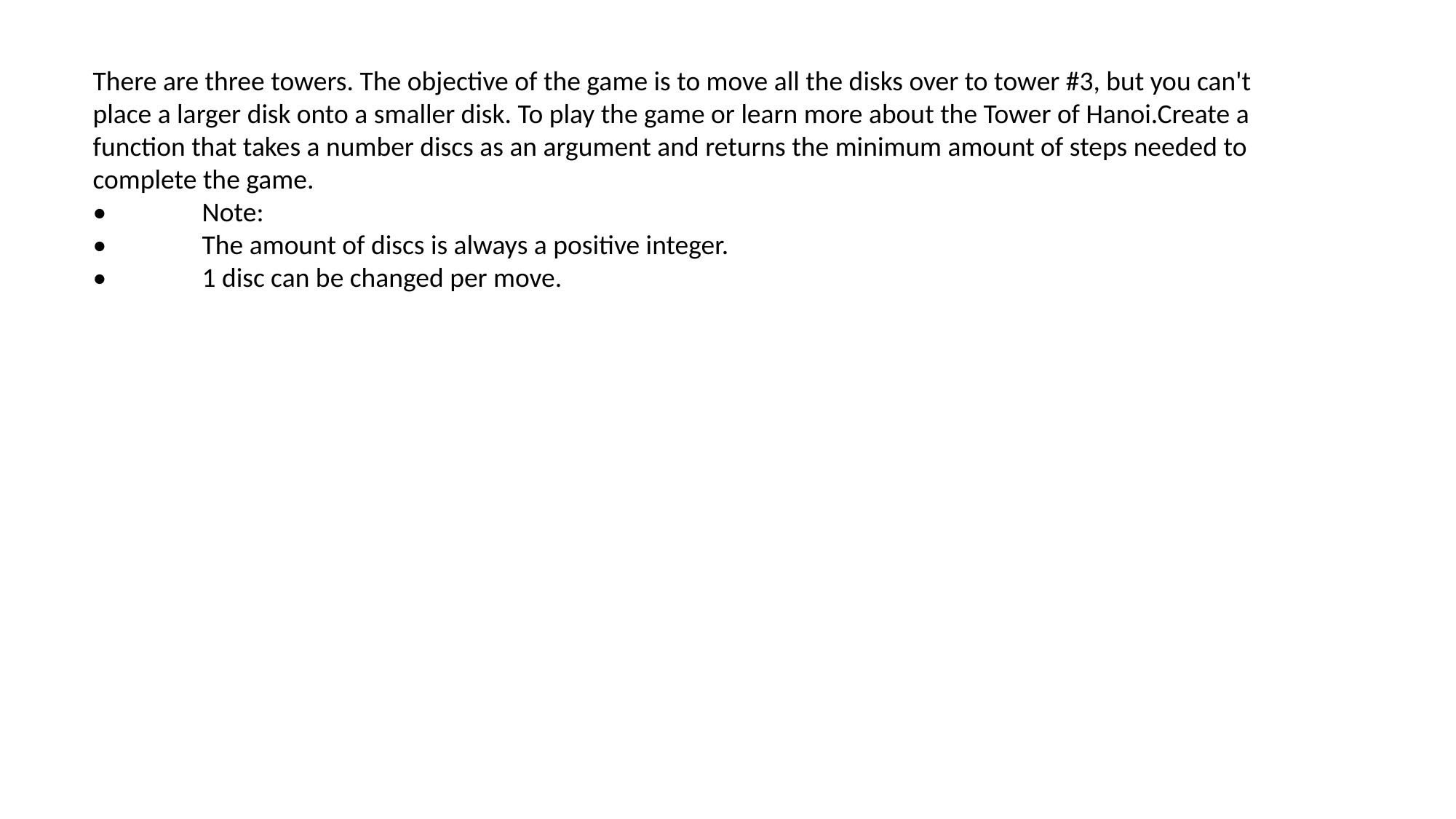

There are three towers. The objective of the game is to move all the disks over to tower #3, but you can't place a larger disk onto a smaller disk. To play the game or learn more about the Tower of Hanoi.Create a function that takes a number discs as an argument and returns the minimum amount of steps needed to complete the game.
•	Note:
•	The amount of discs is always a positive integer.
•	1 disc can be changed per move.